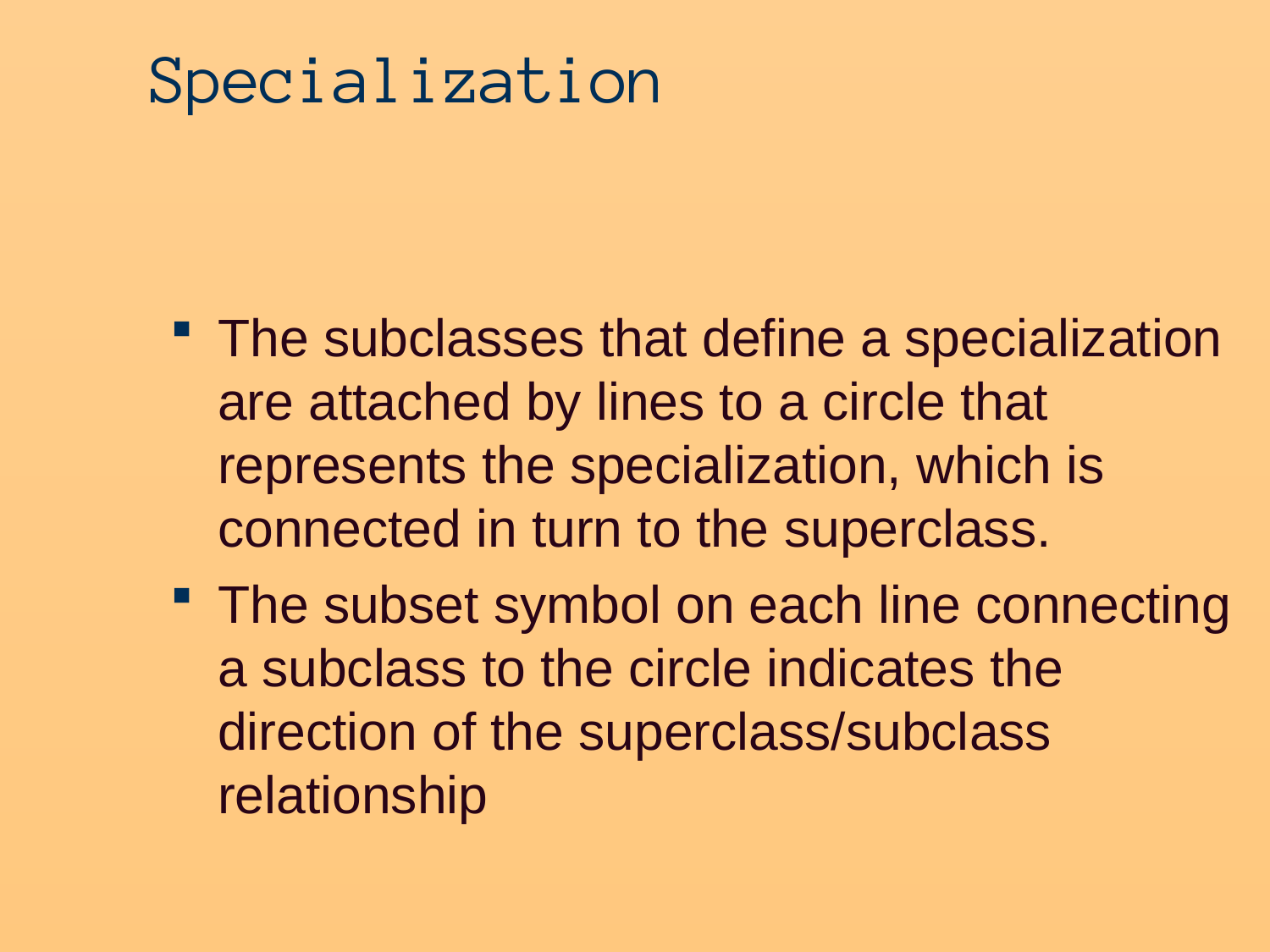

Specialization

The subclasses that define a specialization are attached by lines to a circle that represents the specialization, which is connected in turn to the superclass.
The subset symbol on each line connecting a subclass to the circle indicates the direction of the superclass/subclass relationship